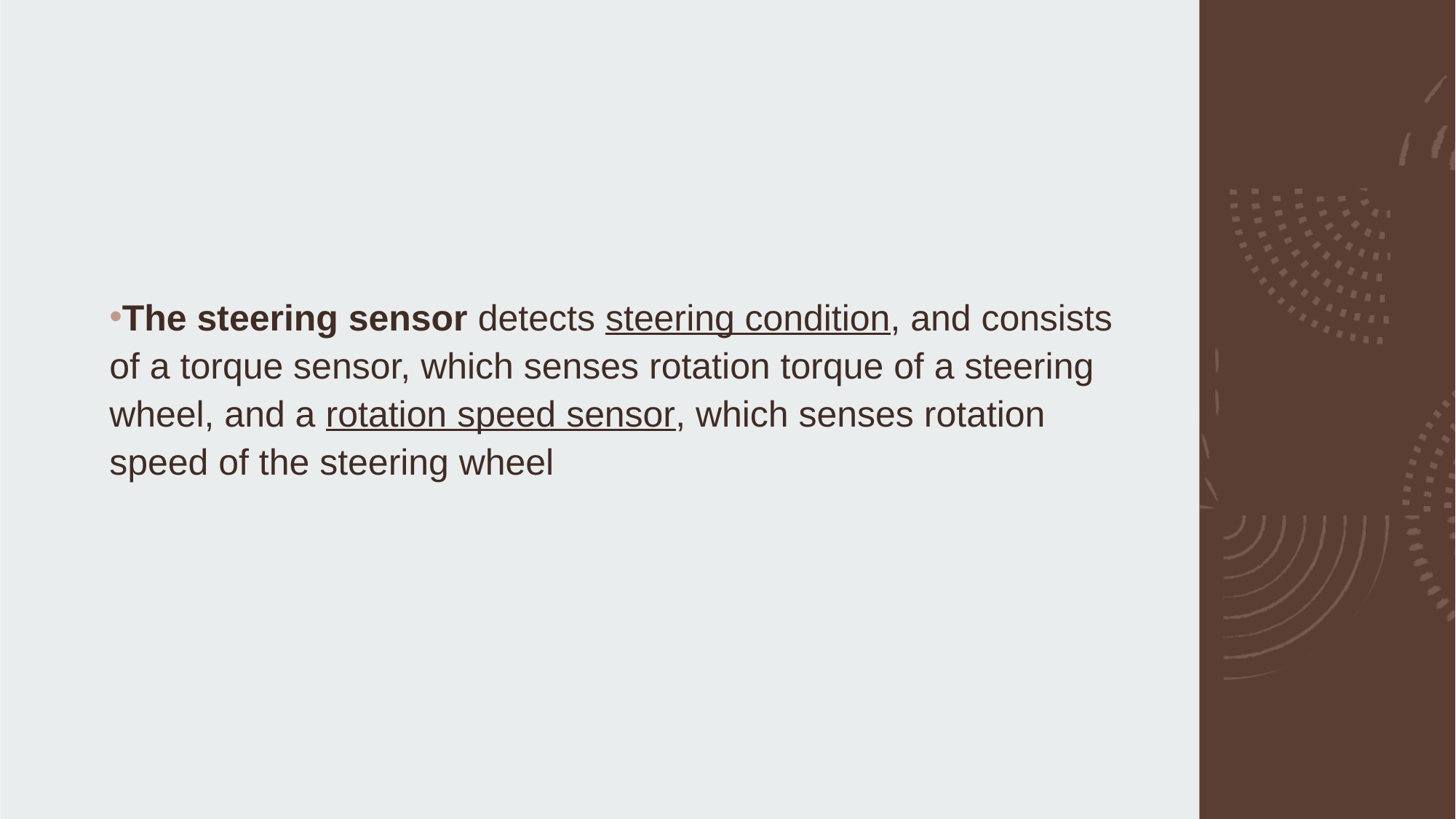

The steering sensor detects steering condition, and consists of a torque sensor, which senses rotation torque of a steering wheel, and a rotation speed sensor, which senses rotation speed of the steering wheel